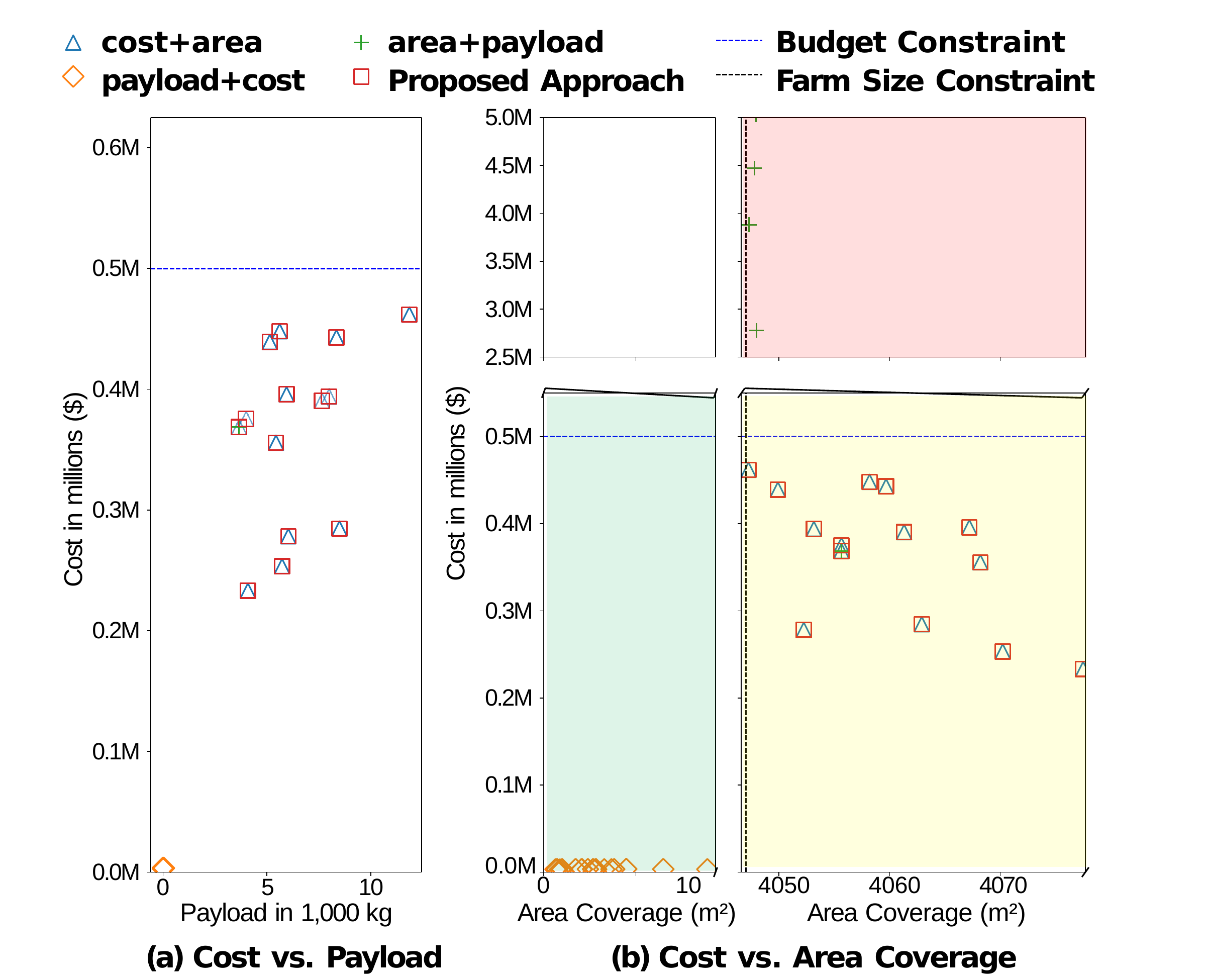

Budget Constraint Farm Size Constraint
area+payload Proposed Approach
cost+area payload+cost

5.0M

0.6M
4.5M
4.0M
3.5M
0.5M
3.0M
2.5M
Cost in millions ($)
Cost in millions ($)
0.4M

0.5M

0.3M
0.4M

0.3M
0.2M

0.2M
0.1M
0.1M
0.0M
0.0M
0	10
Area Coverage (m²)

0	5	10
4050	4060	4070
Area Coverage (m²)
Payload in 1,000 kg
(a) Cost vs. Payload
(b) Cost vs. Area Coverage